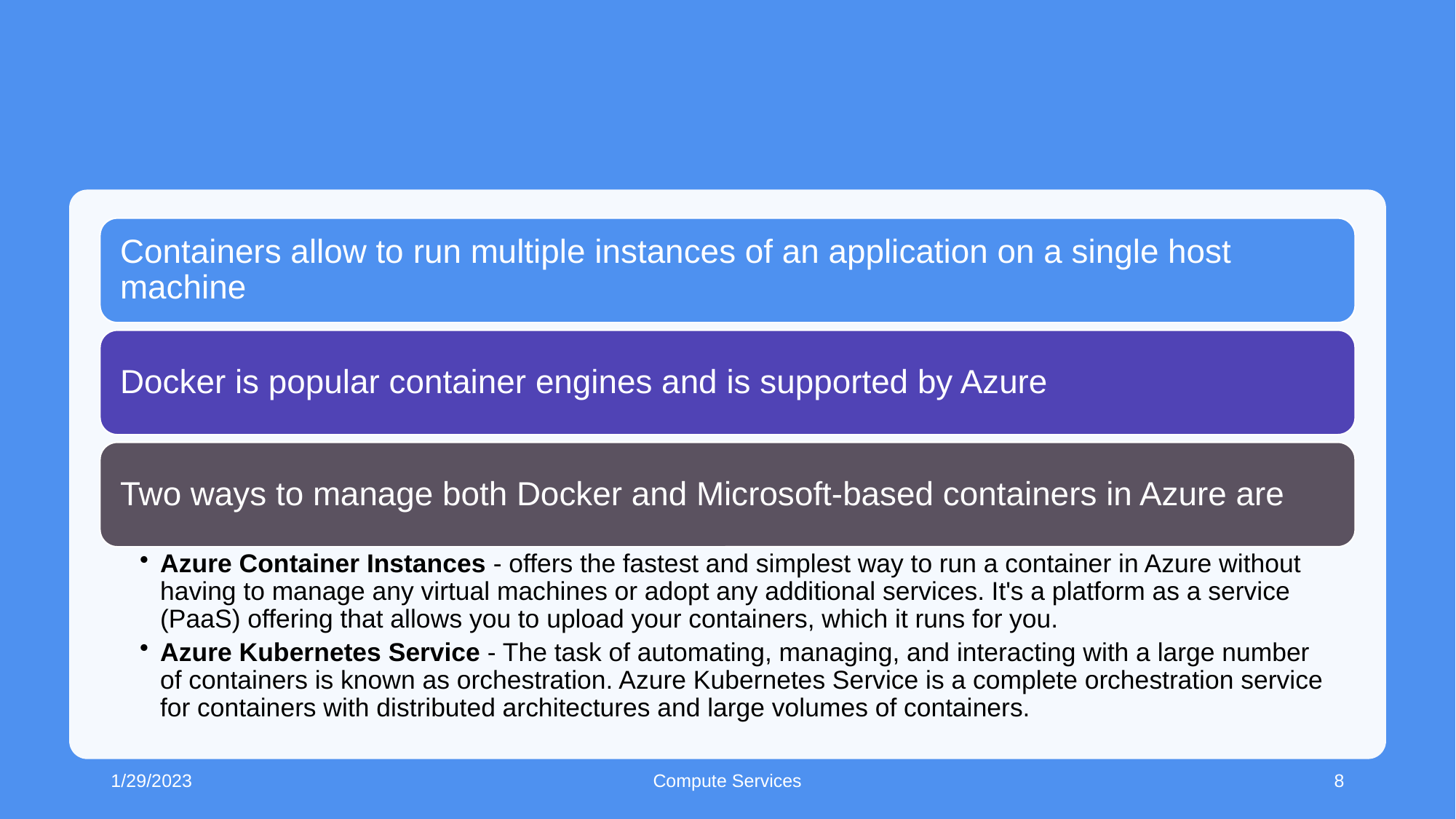

Containers allow to run multiple instances of an application on a single host machine
Docker is popular container engines and is supported by Azure
Two ways to manage both Docker and Microsoft-based containers in Azure are
Azure Container Instances - offers the fastest and simplest way to run a container in Azure without having to manage any virtual machines or adopt any additional services. It's a platform as a service (PaaS) offering that allows you to upload your containers, which it runs for you.
Azure Kubernetes Service - The task of automating, managing, and interacting with a large number of containers is known as orchestration. Azure Kubernetes Service is a complete orchestration service for containers with distributed architectures and large volumes of containers.
1/29/2023
Compute Services
8